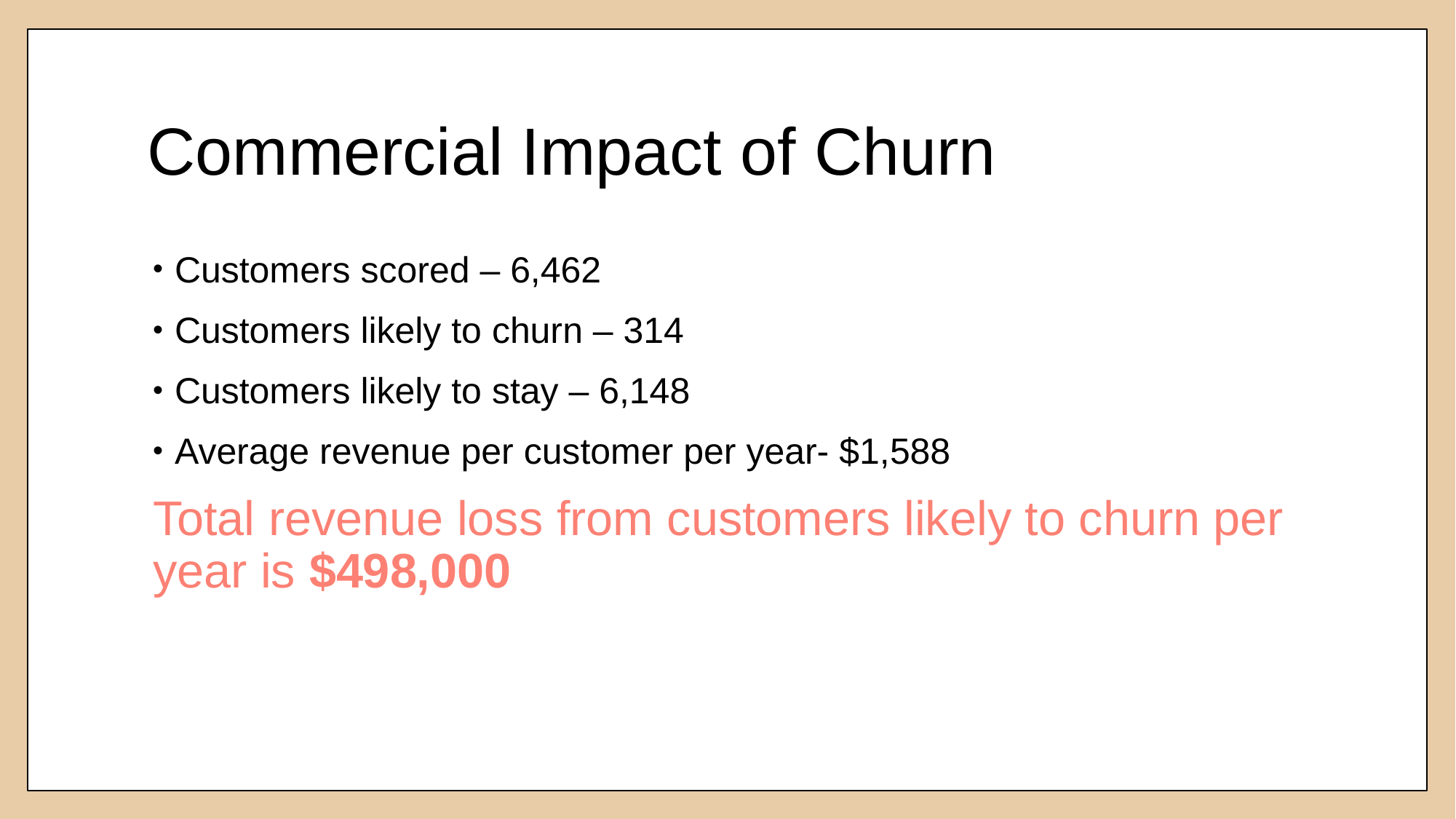

# Commercial Impact of Churn
Customers scored – 6,462
Customers likely to churn – 314
Customers likely to stay – 6,148
Average revenue per customer per year- $1,588
Total revenue loss from customers likely to churn per year is $498,000